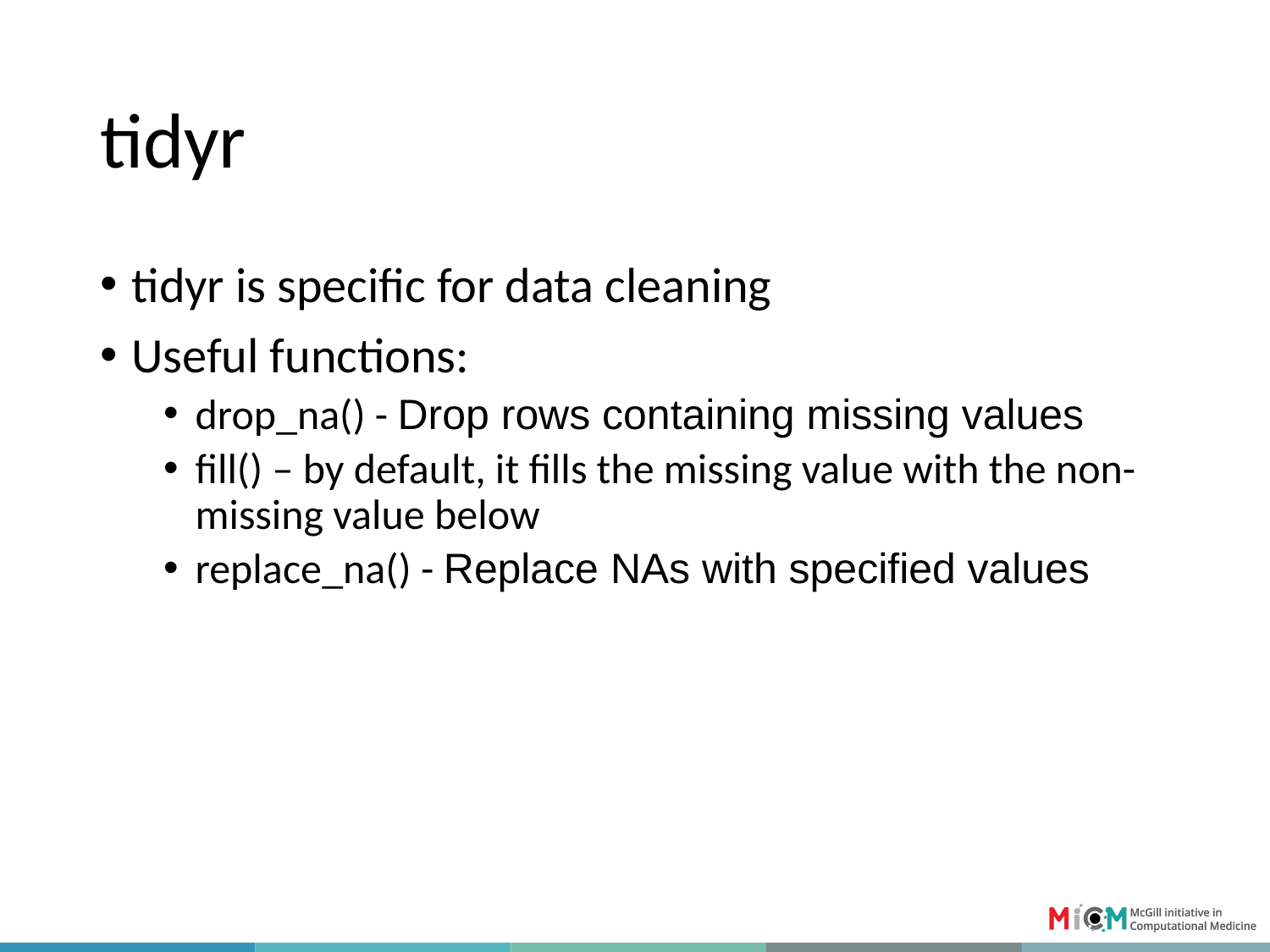

# tidyr
tidyr is specific for data cleaning
Useful functions:
drop_na() - Drop rows containing missing values
fill() – by default, it fills the missing value with the non-missing value below
replace_na() - Replace NAs with specified values